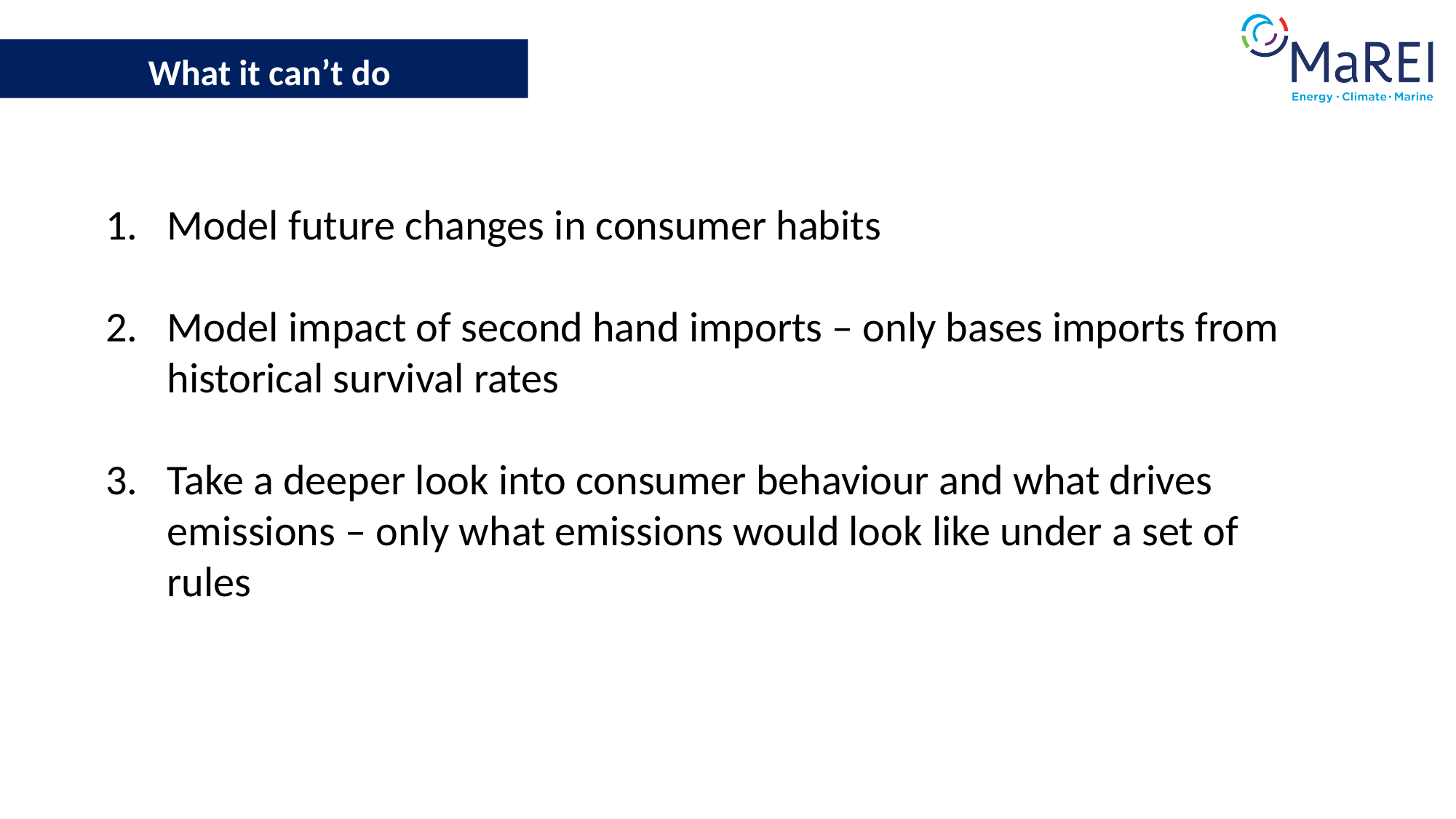

What it can’t do
Model future changes in consumer habits

Model impact of second hand imports – only bases imports from historical survival rates

Take a deeper look into consumer behaviour and what drives emissions – only what emissions would look like under a set of rules